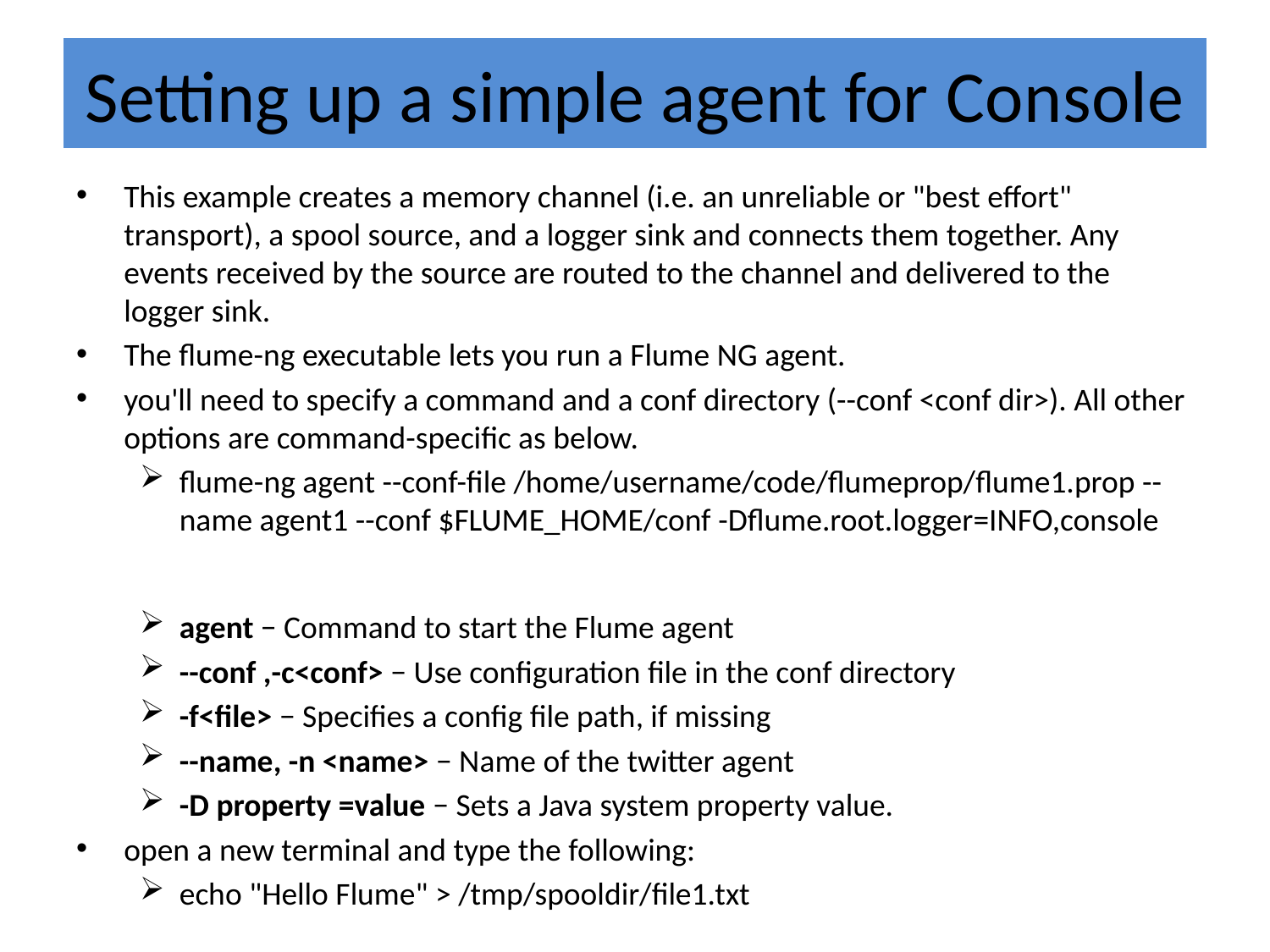

# Setting up a simple agent for Console
This example creates a memory channel (i.e. an unreliable or "best effort" transport), a spool source, and a logger sink and connects them together. Any events received by the source are routed to the channel and delivered to the logger sink.
The flume-ng executable lets you run a Flume NG agent.
you'll need to specify a command and a conf directory (--conf <conf dir>). All other options are command-specific as below.
flume-ng agent --conf-file /home/username/code/flumeprop/flume1.prop --name agent1 --conf $FLUME_HOME/conf -Dflume.root.logger=INFO,console

agent − Command to start the Flume agent
--conf ,-c<conf> − Use configuration file in the conf directory
-f<file> − Specifies a config file path, if missing
--name, -n <name> − Name of the twitter agent
-D property =value − Sets a Java system property value.
open a new terminal and type the following:
echo "Hello Flume" > /tmp/spooldir/file1.txt